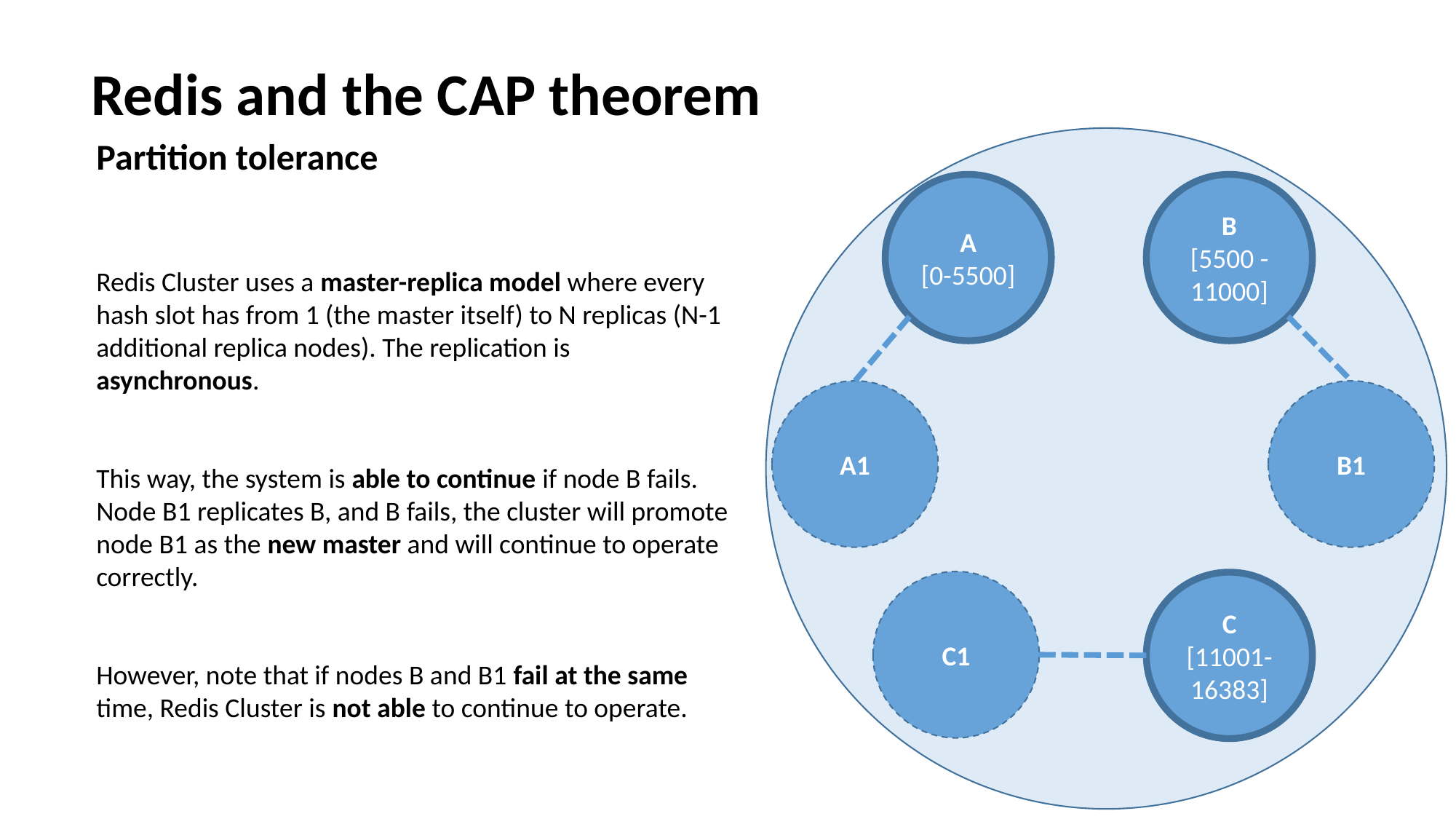

Redis and the CAP theorem
Partition tolerance

Redis Cluster uses a master-replica model where every hash slot has from 1 (the master itself) to N replicas (N-1 additional replica nodes). The replication is asynchronous.

This way, the system is able to continue if node B fails.
Node B1 replicates B, and B fails, the cluster will promote node B1 as the new master and will continue to operate correctly.

However, note that if nodes B and B1 fail at the same time, Redis Cluster is not able to continue to operate.

A
[0-5500]
B
[5500 - 11000]
A1
B1
C1
C
[11001-16383]